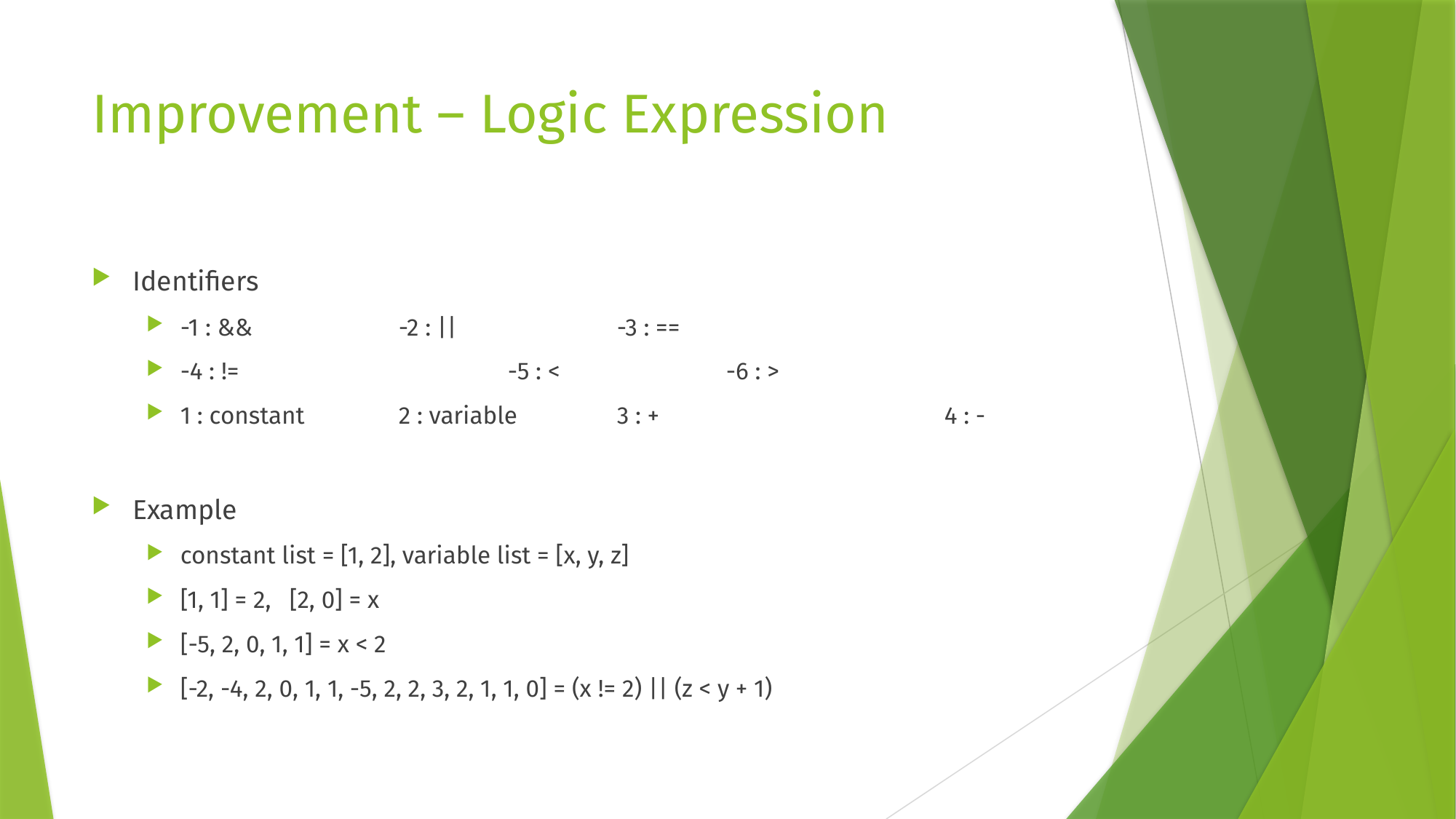

# Improvement – Logic Expression
Identifiers
-1 : &&		-2 : ||		-3 : ==
-4 : !=			-5 : <		-6 : >
1 : constant	2 : variable	3 : +			4 : -

Example
constant list = [1, 2], variable list = [x, y, z]
[1, 1] = 2,	[2, 0] = x
[-5, 2, 0, 1, 1] = x < 2
[-2, -4, 2, 0, 1, 1, -5, 2, 2, 3, 2, 1, 1, 0] = (x != 2) || (z < y + 1)